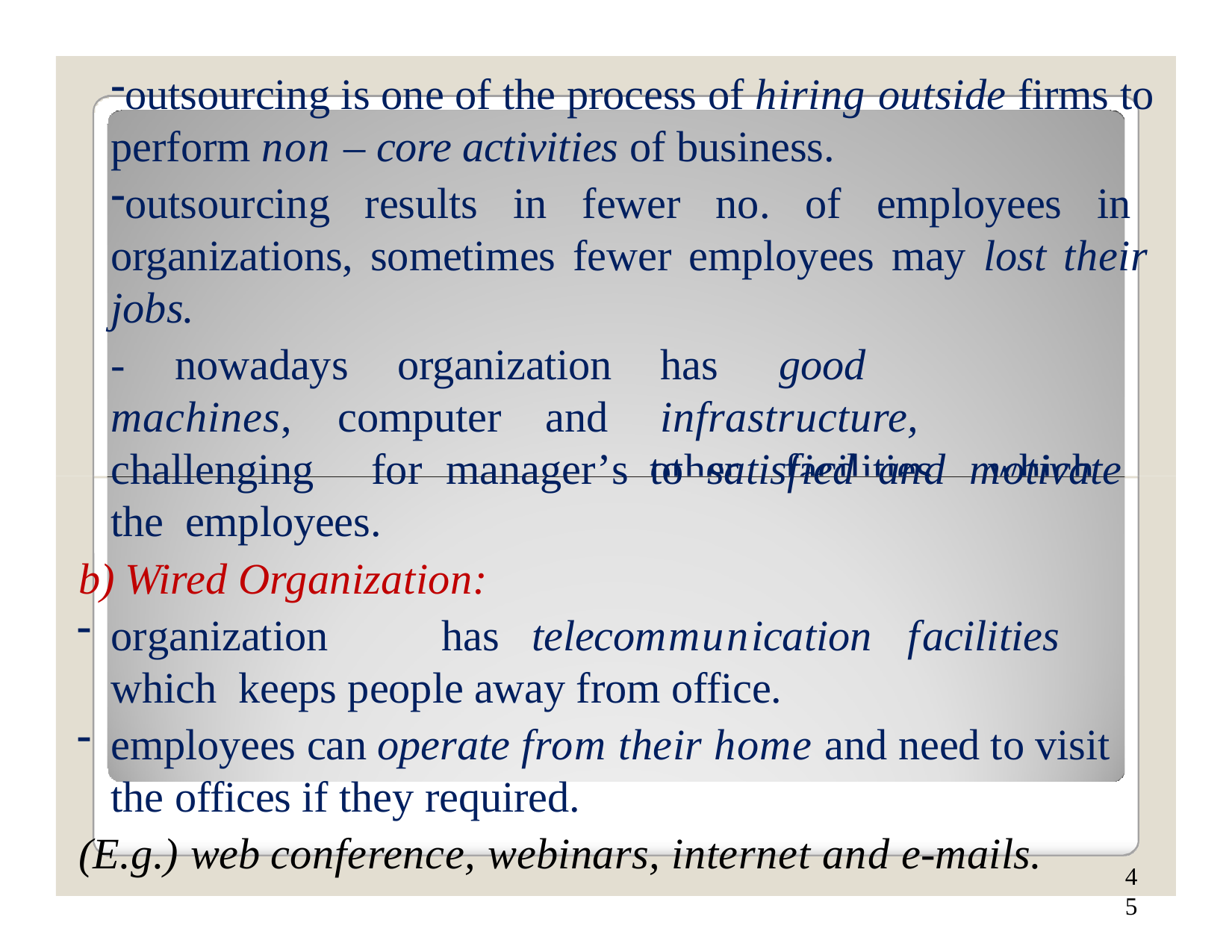

# outsourcing is one of the process of hiring outside firms to  perform non – core activities of business.
outsourcing results in fewer no. of employees in  organizations, sometimes fewer employees may lost their  jobs.

-	nowadays	organization
machines,	computer	and
has	good	infrastructure,
other	facilities,	which	is
challenging	for	manager’s	to	satisfied	and	motivate	the  employees.
Wired Organization:
organization	has	telecommunication	facilities	which  keeps people away from office.
employees can operate from their home and need to visit  the offices if they required.

(E.g.) web conference, webinars, internet and e-mails.
4 5